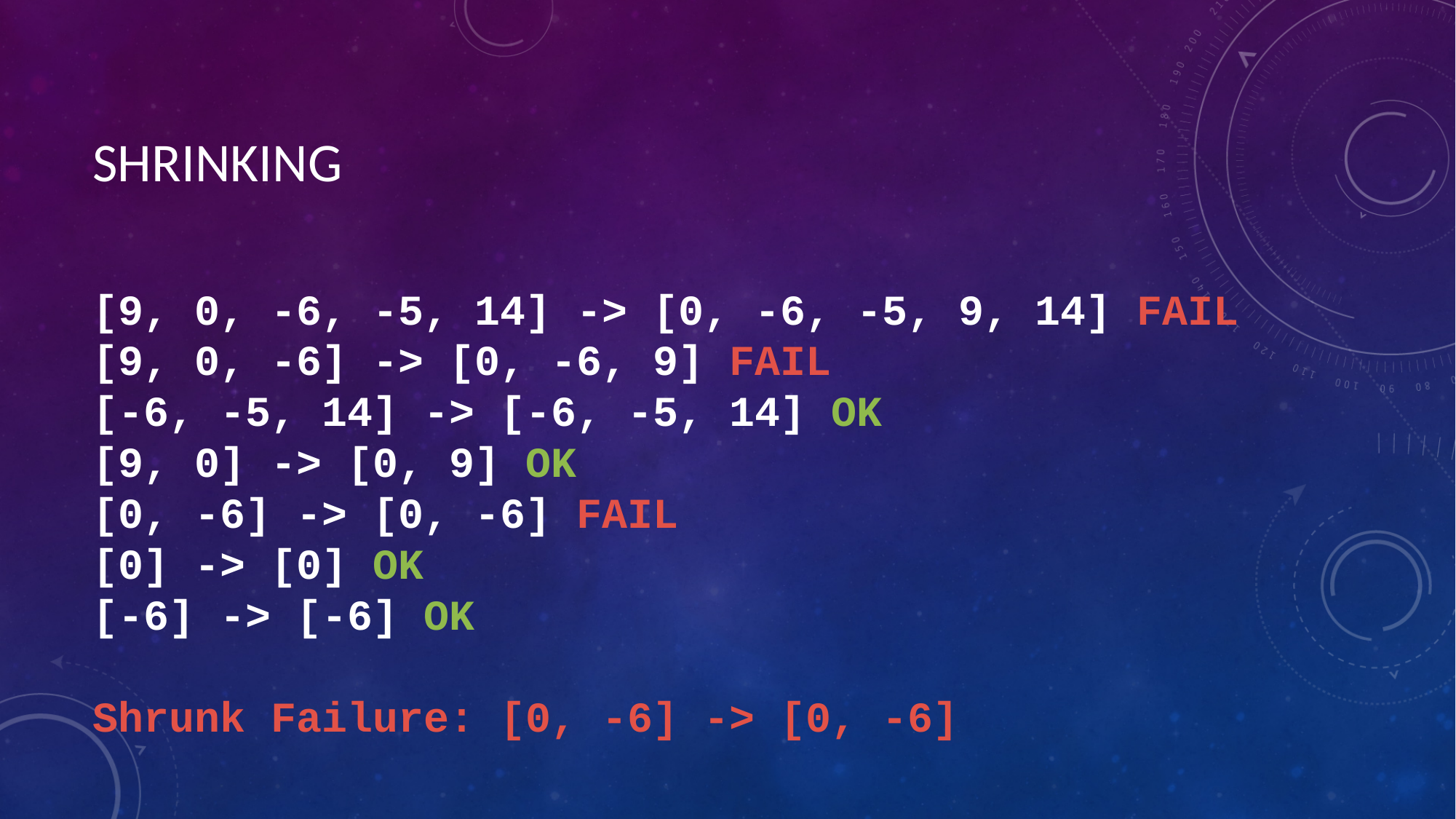

# shrinking
[9, 0, -6, -5, 14] -> [0, -6, -5, 9, 14] FAIL
[9, 0, -6] -> [0, -6, 9] FAIL
[-6, -5, 14] -> [-6, -5, 14] OK
[9, 0] -> [0, 9] OK
[0, -6] -> [0, -6] FAIL
[0] -> [0] OK
[-6] -> [-6] OK
Shrunk Failure: [0, -6] -> [0, -6]